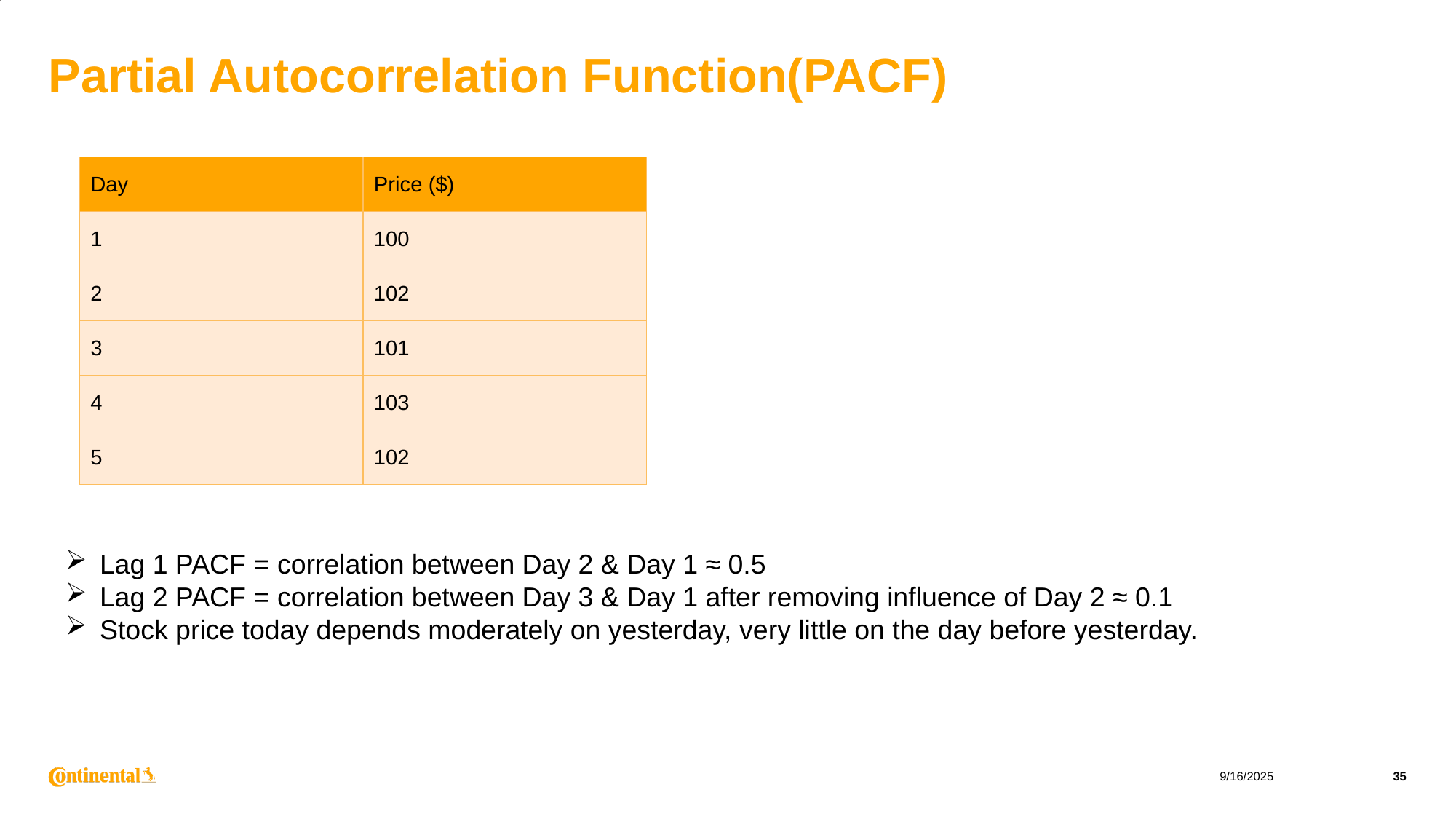

# Partial Autocorrelation Function(PACF)

| Day | Price ($) |
| --- | --- |
| 1 | 100 |
| 2 | 102 |
| 3 | 101 |
| 4 | 103 |
| 5 | 102 |
Lag 1 PACF = correlation between Day 2 & Day 1 ≈ 0.5
Lag 2 PACF = correlation between Day 3 & Day 1 after removing influence of Day 2 ≈ 0.1
Stock price today depends moderately on yesterday, very little on the day before yesterday.

Time Series Analysis and Forecasting
9/16/2025
35